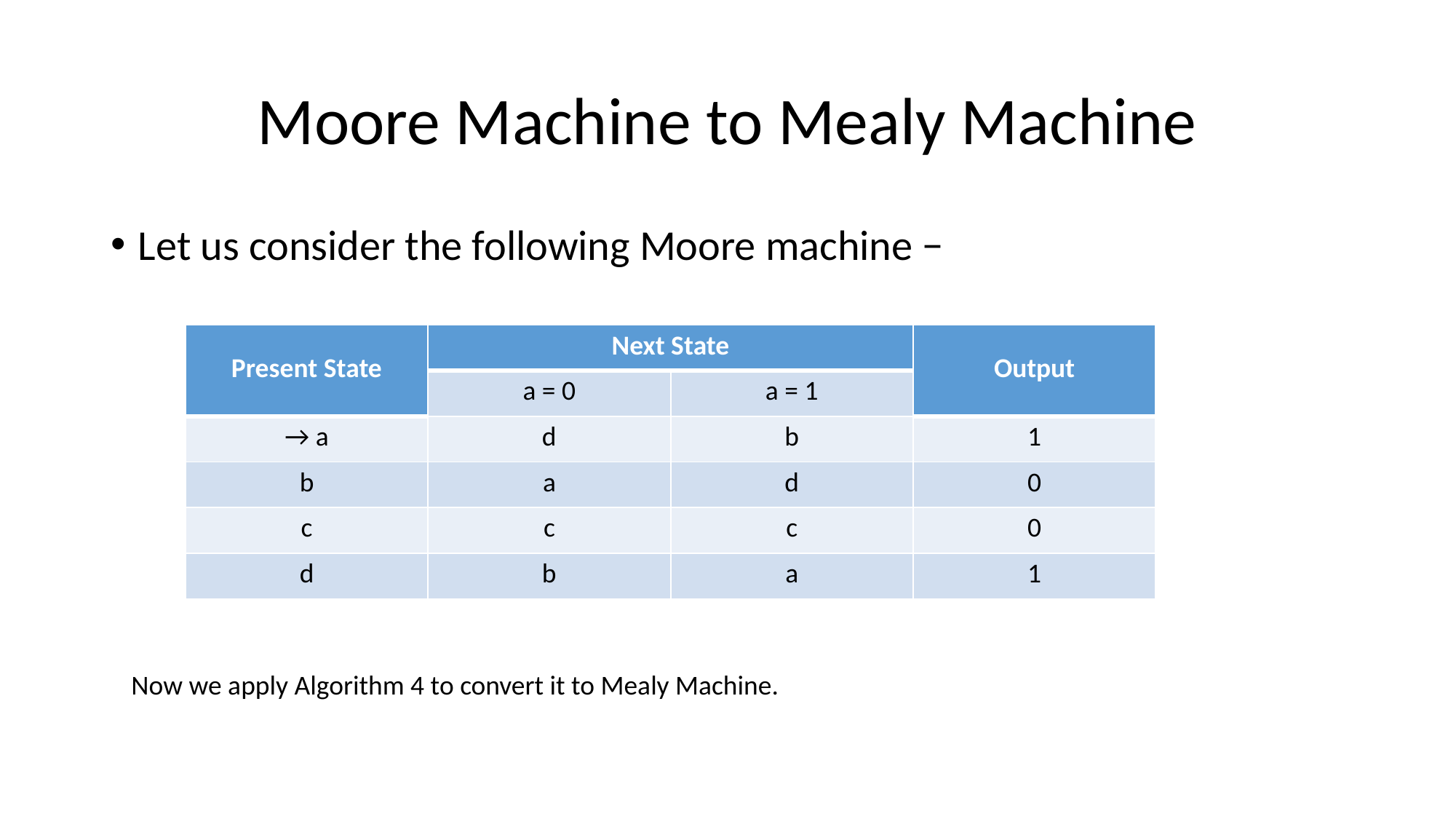

# Moore Machine to Mealy Machine
Let us consider the following Moore machine −

| Present State | Next State |  | Output |
| --- | --- | --- | --- |
|  | a = 0 | a = 1 |  |
| → a | d | b | 1 |
| b | a | d | 0 |
| c | c | c | 0 |
| d | b | a | 1 |
Now we apply Algorithm 4 to convert it to Mealy Machine.